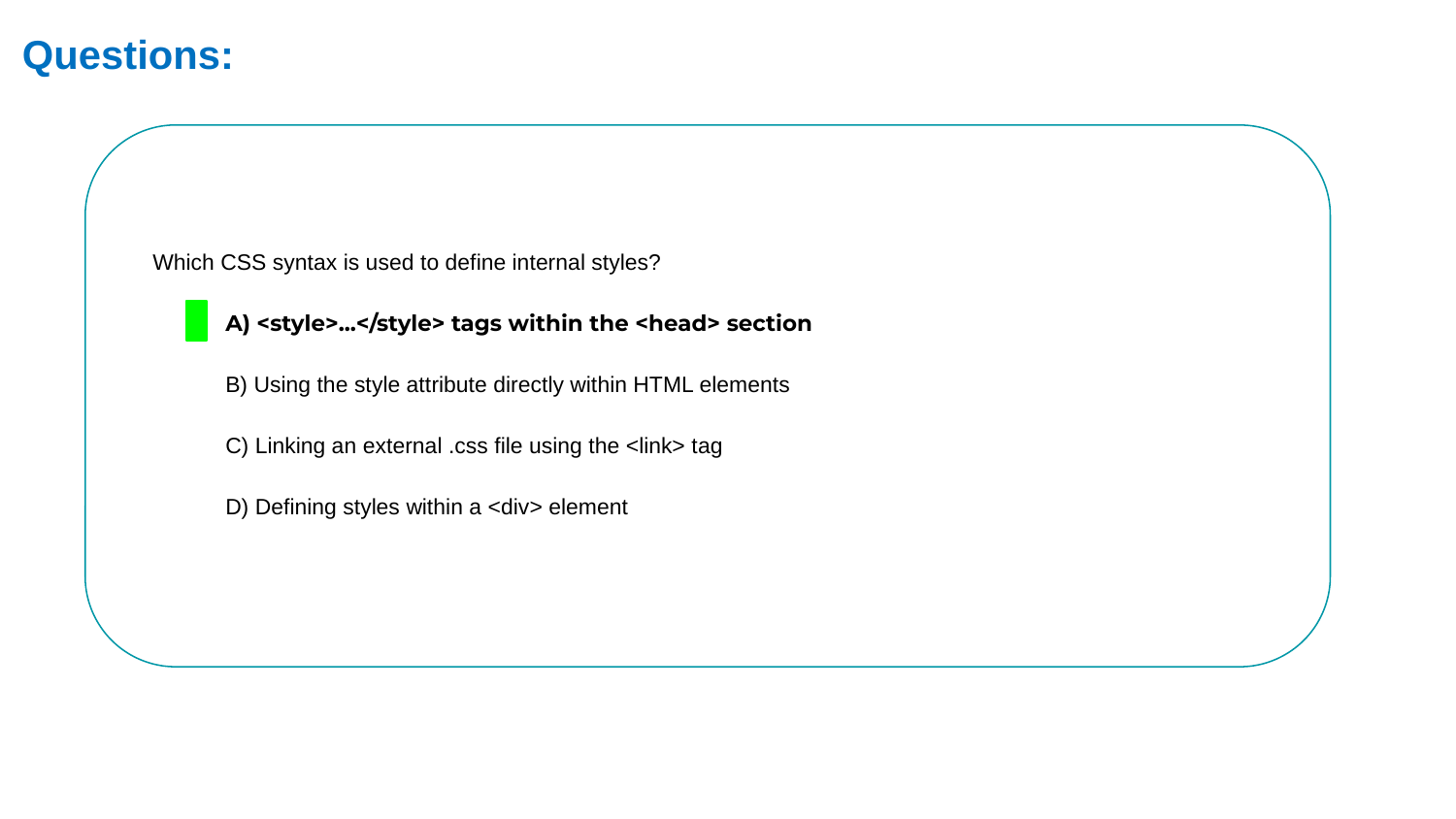

# Questions:

Which CSS syntax is used to define internal styles?

A) <style>...</style> tags within the <head> section

B) Using the style attribute directly within HTML elements

C) Linking an external .css file using the <link> tag

D) Defining styles within a <div> element